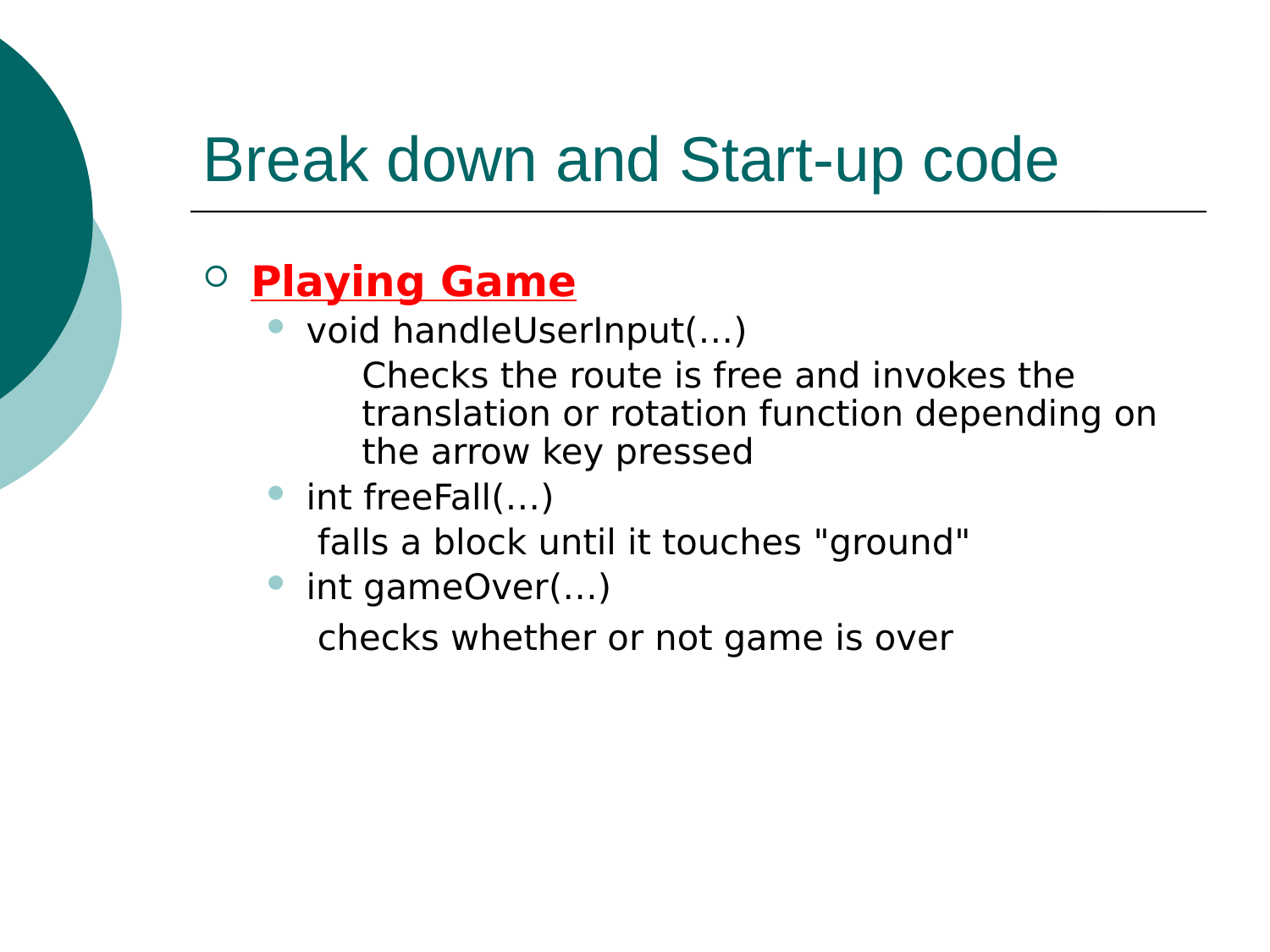

# Break down and Start-up code
Playing Game
void handleUserInput(…)
	Checks the route is free and invokes the translation or rotation function depending on the arrow key pressed
int freeFall(…)
	 falls a block until it touches "ground"
int gameOver(…)
	 checks whether or not game is over